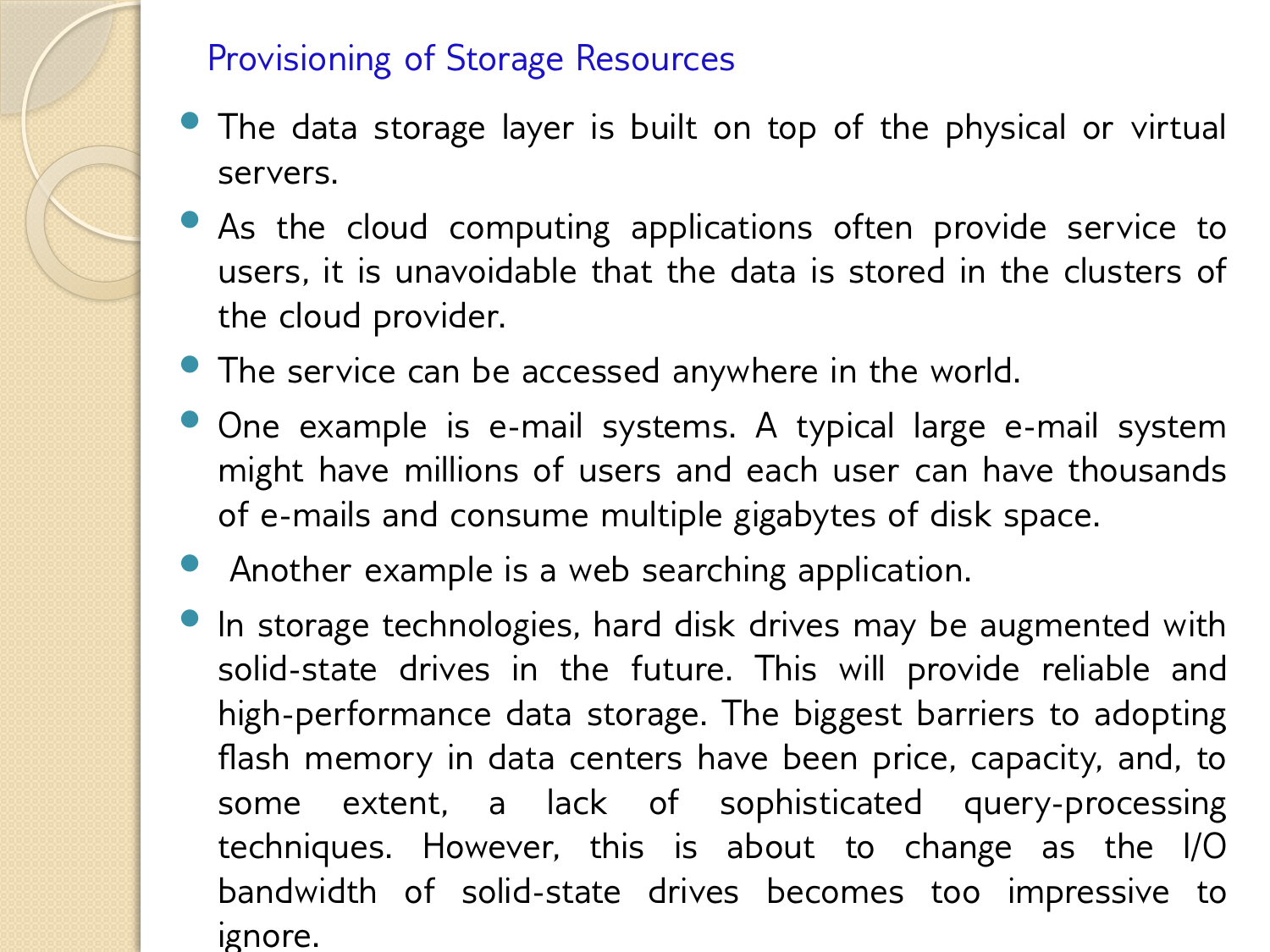

# Provisioning of Storage Resources
The data storage layer is built on top of the physical or virtual servers.
As the cloud computing applications often provide service to users, it is unavoidable that the data is stored in the clusters of the cloud provider.
The service can be accessed anywhere in the world.
One example is e-mail systems. A typical large e-mail system might have millions of users and each user can have thousands of e-mails and consume multiple gigabytes of disk space.
 Another example is a web searching application.
In storage technologies, hard disk drives may be augmented with solid-state drives in the future. This will provide reliable and high-performance data storage. The biggest barriers to adopting flash memory in data centers have been price, capacity, and, to some extent, a lack of sophisticated query-processing techniques. However, this is about to change as the I/O bandwidth of solid-state drives becomes too impressive to ignore.